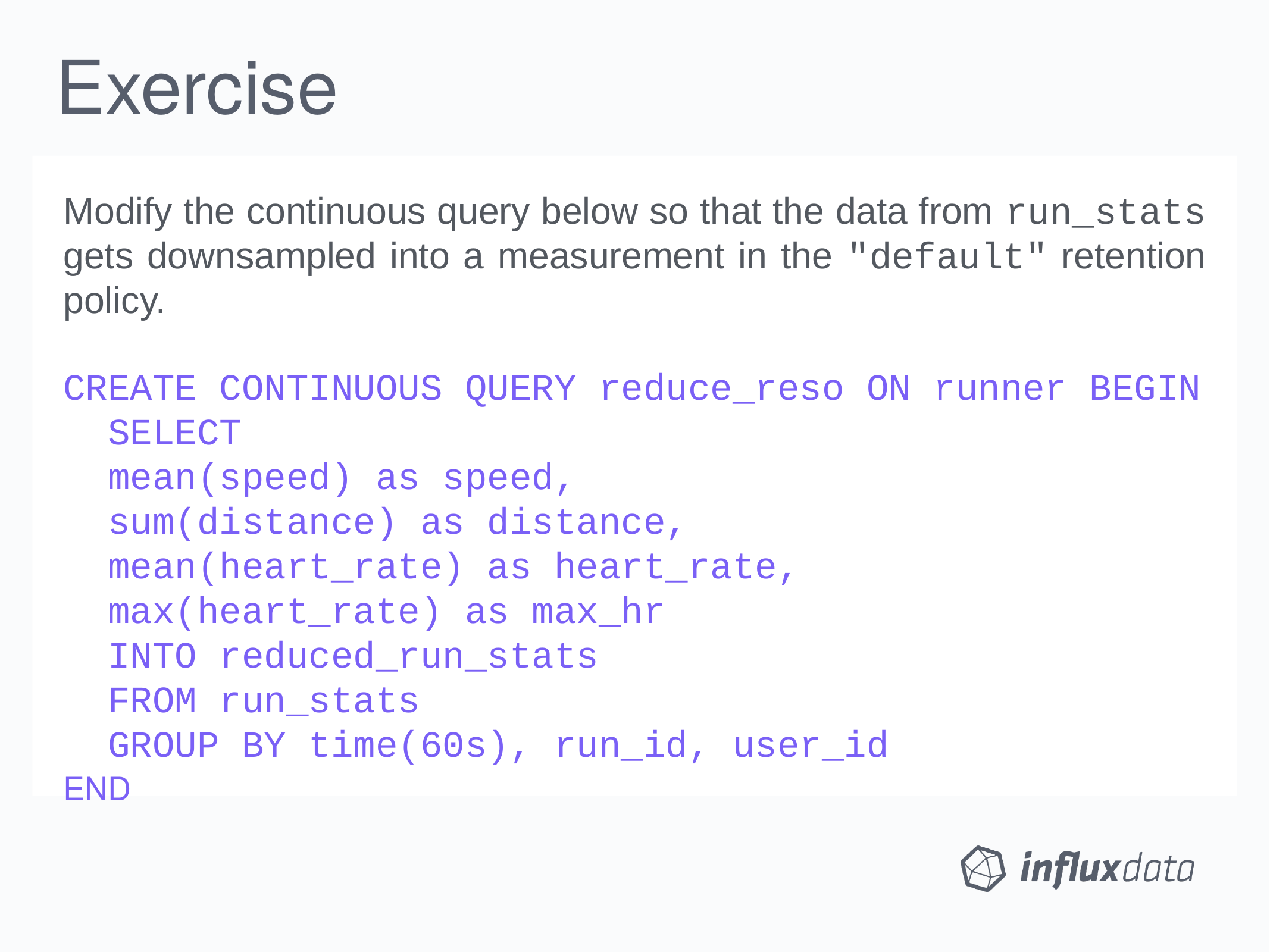

Exercise
Modify the continuous query below so that the data from run_stats gets downsampled into a measurement in the "default" retention policy.

CREATE CONTINUOUS QUERY reduce_reso ON runner BEGIN
  SELECT
  mean(speed) as speed,
  sum(distance) as distance,
  mean(heart_rate) as heart_rate,
  max(heart_rate) as max_hr
  INTO reduced_run_stats
  FROM run_stats
  GROUP BY time(60s), run_id, user_id
END